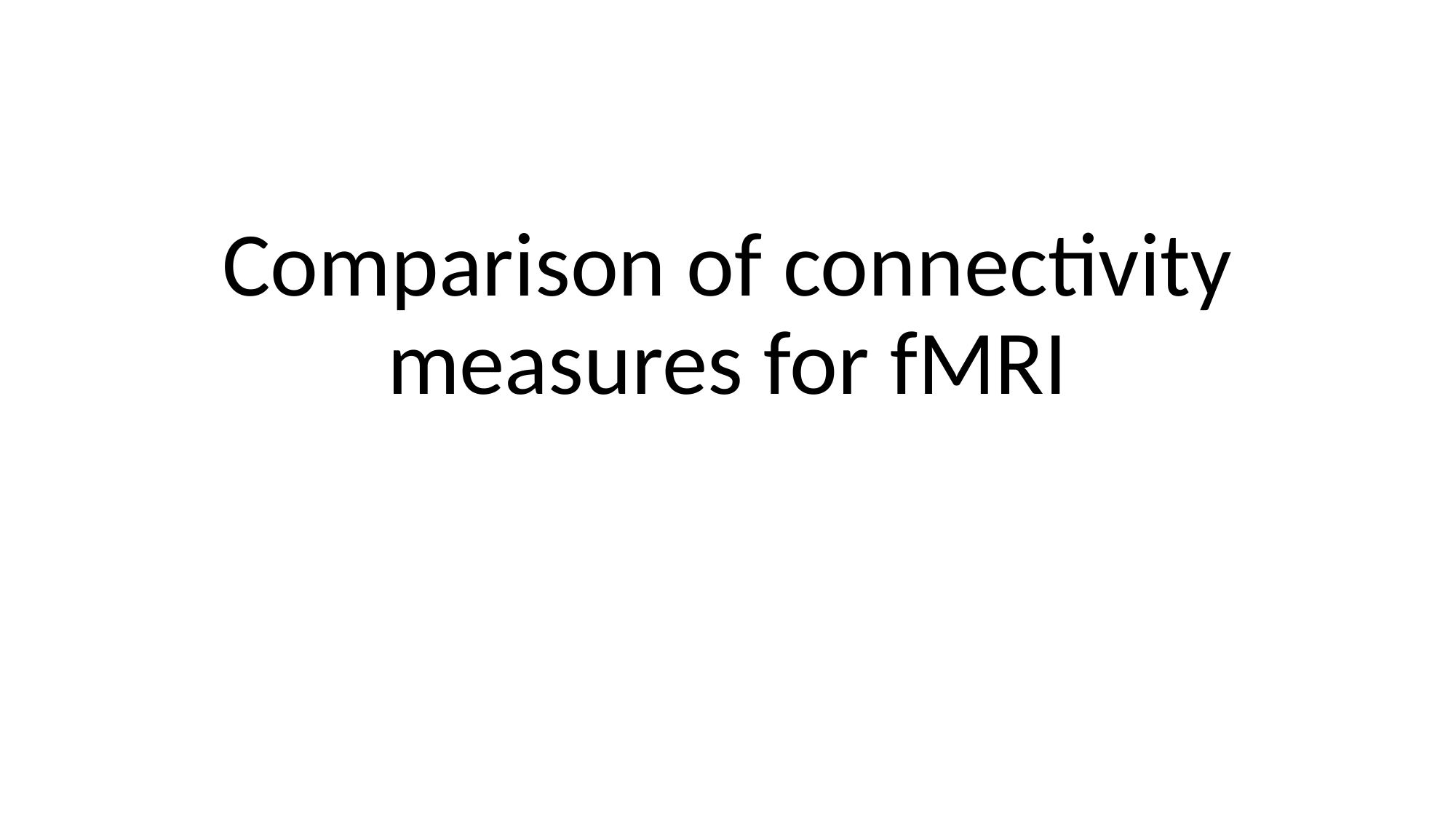

# Comparison of connectivity measures for fMRI